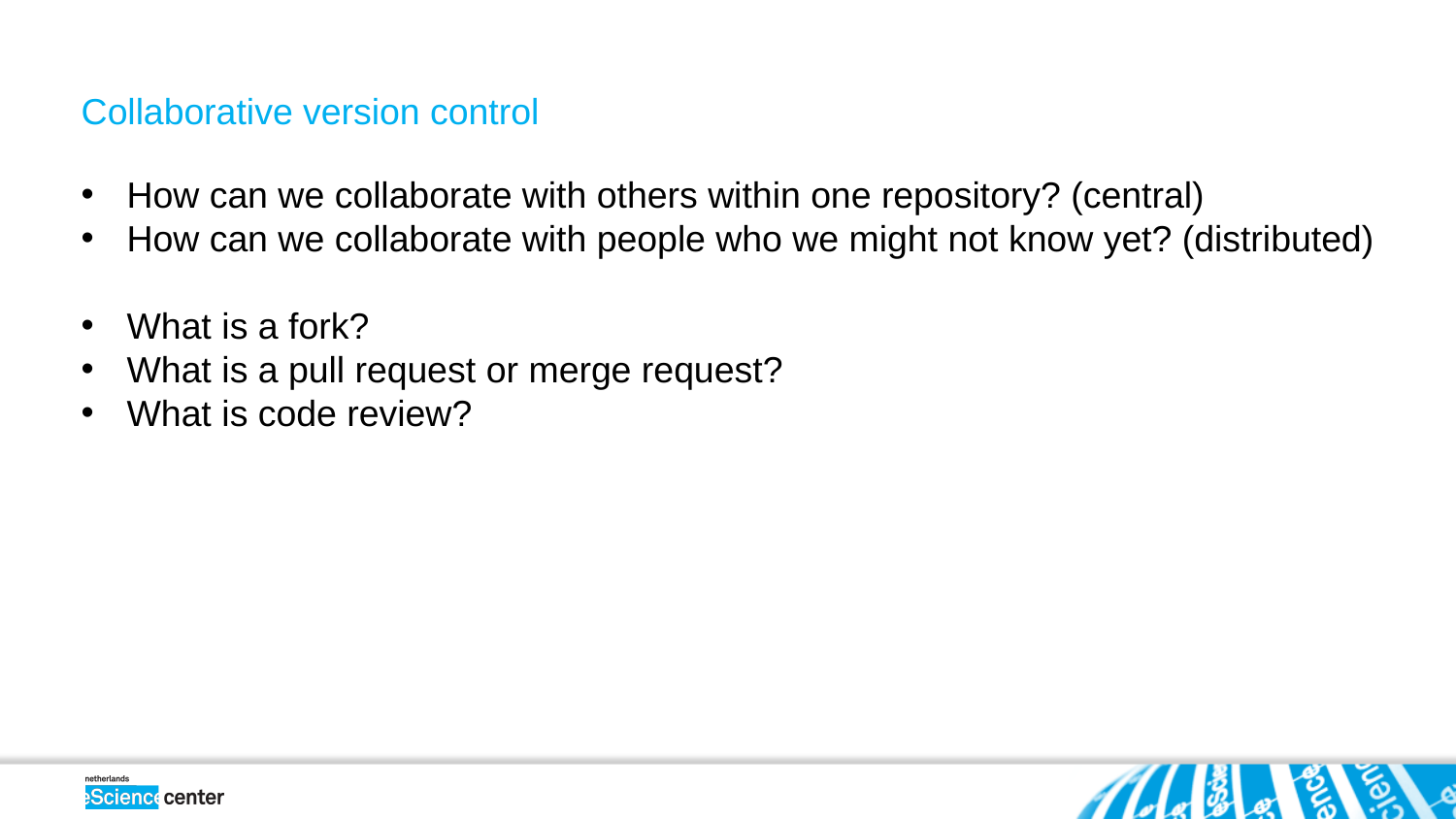

Collaborative version control
How can we collaborate with others within one repository? (central)
How can we collaborate with people who we might not know yet? (distributed)

What is a fork?
What is a pull request or merge request?
What is code review?